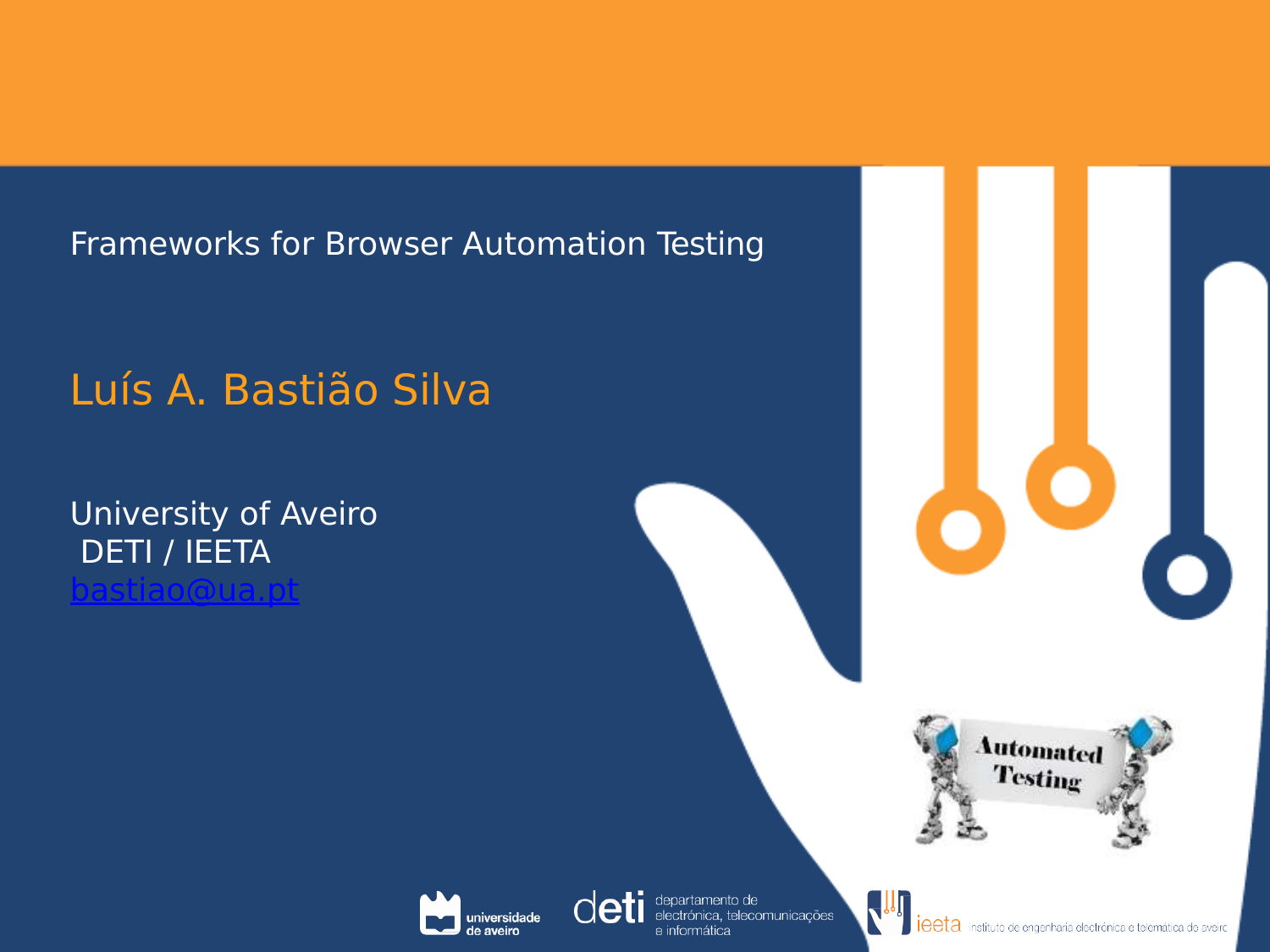

# Frameworks for Browser Automation Testing
Luís A. Bastião Silva

University of Aveiro  DETI / IEETA
bastiao@ua.pt